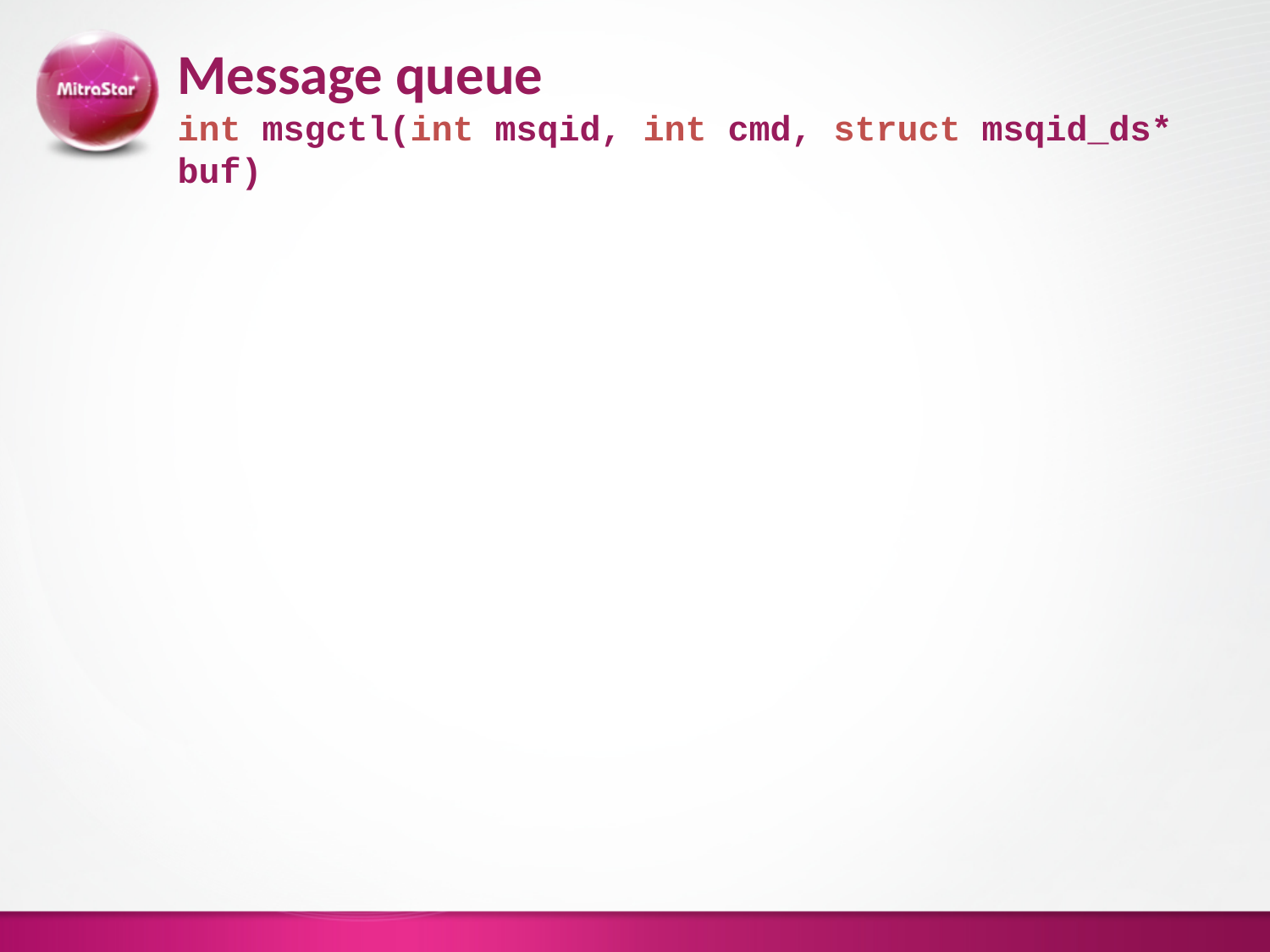

# Message queue int msgctl(int msqid, int cmd, struct msqid_ds* buf)
Description
Control the operation of the created message queue
Parameter
msqid – the id of the message queue